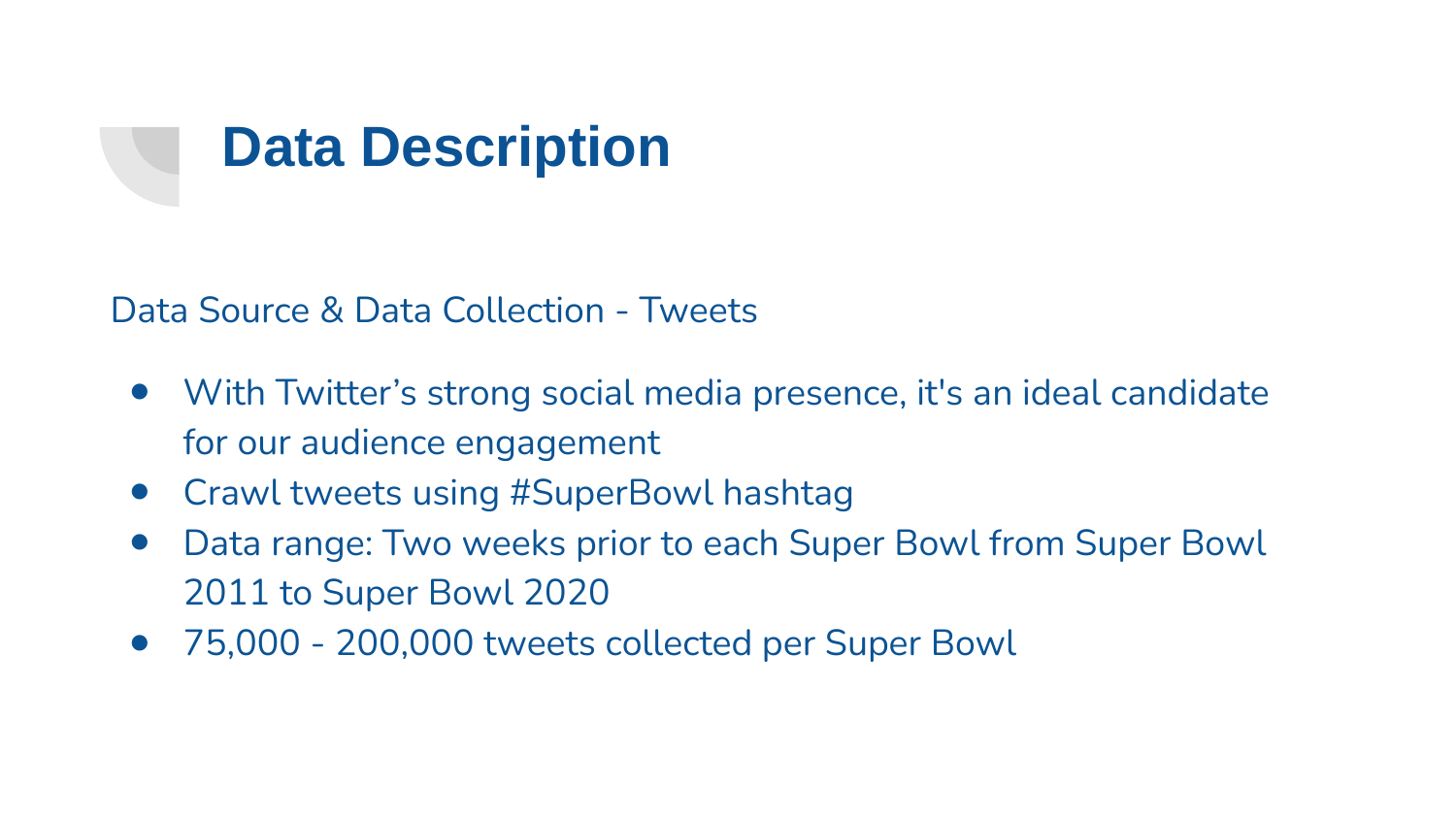

# Data Description
Data Source & Data Collection - Tweets
With Twitter’s strong social media presence, it's an ideal candidate for our audience engagement
Crawl tweets using #SuperBowl hashtag
Data range: Two weeks prior to each Super Bowl from Super Bowl 2011 to Super Bowl 2020
75,000 - 200,000 tweets collected per Super Bowl